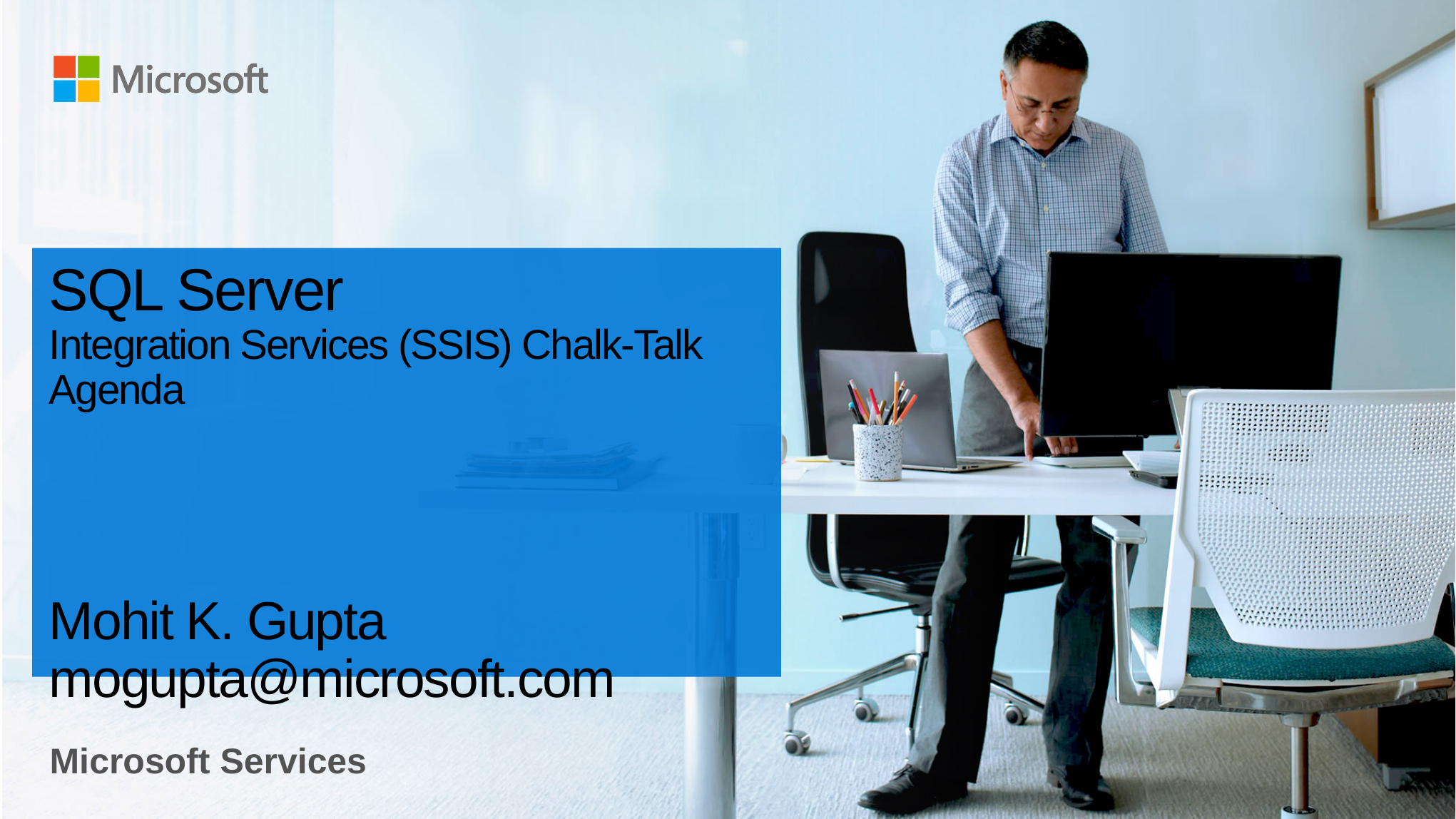

# SQL Server Integration Services (SSIS) Chalk-Talk Agenda Mohit K. Gupta mogupta@microsoft.com